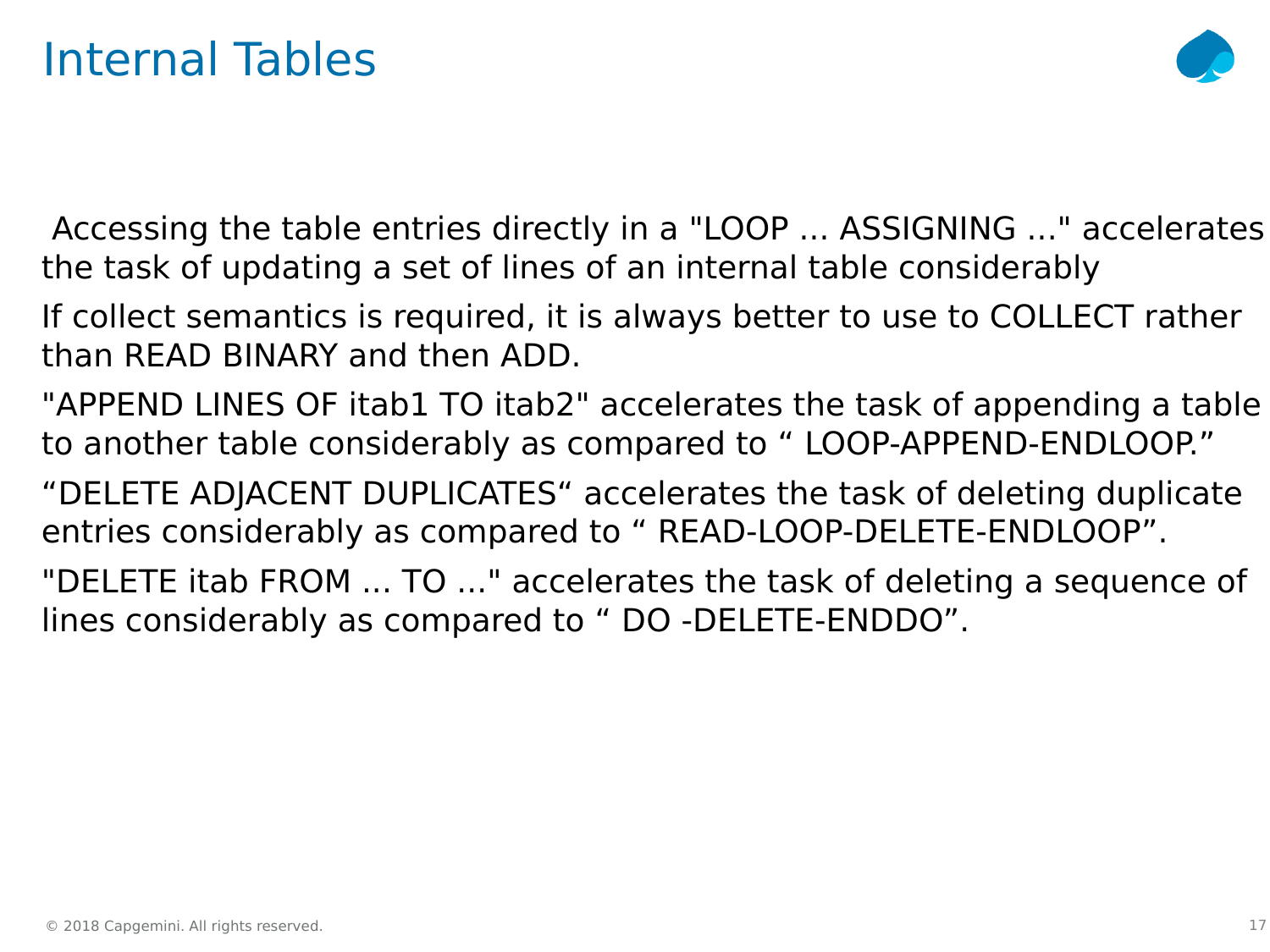

# Internal Tables
 Accessing the table entries directly in a "LOOP ... ASSIGNING ..." accelerates the task of updating a set of lines of an internal table considerably
If collect semantics is required, it is always better to use to COLLECT rather than READ BINARY and then ADD.
"APPEND LINES OF itab1 TO itab2" accelerates the task of appending a table to another table considerably as compared to “ LOOP-APPEND-ENDLOOP.”
“DELETE ADJACENT DUPLICATES“ accelerates the task of deleting duplicate entries considerably as compared to “ READ-LOOP-DELETE-ENDLOOP”.
"DELETE itab FROM ... TO ..." accelerates the task of deleting a sequence of lines considerably as compared to “ DO -DELETE-ENDDO”.